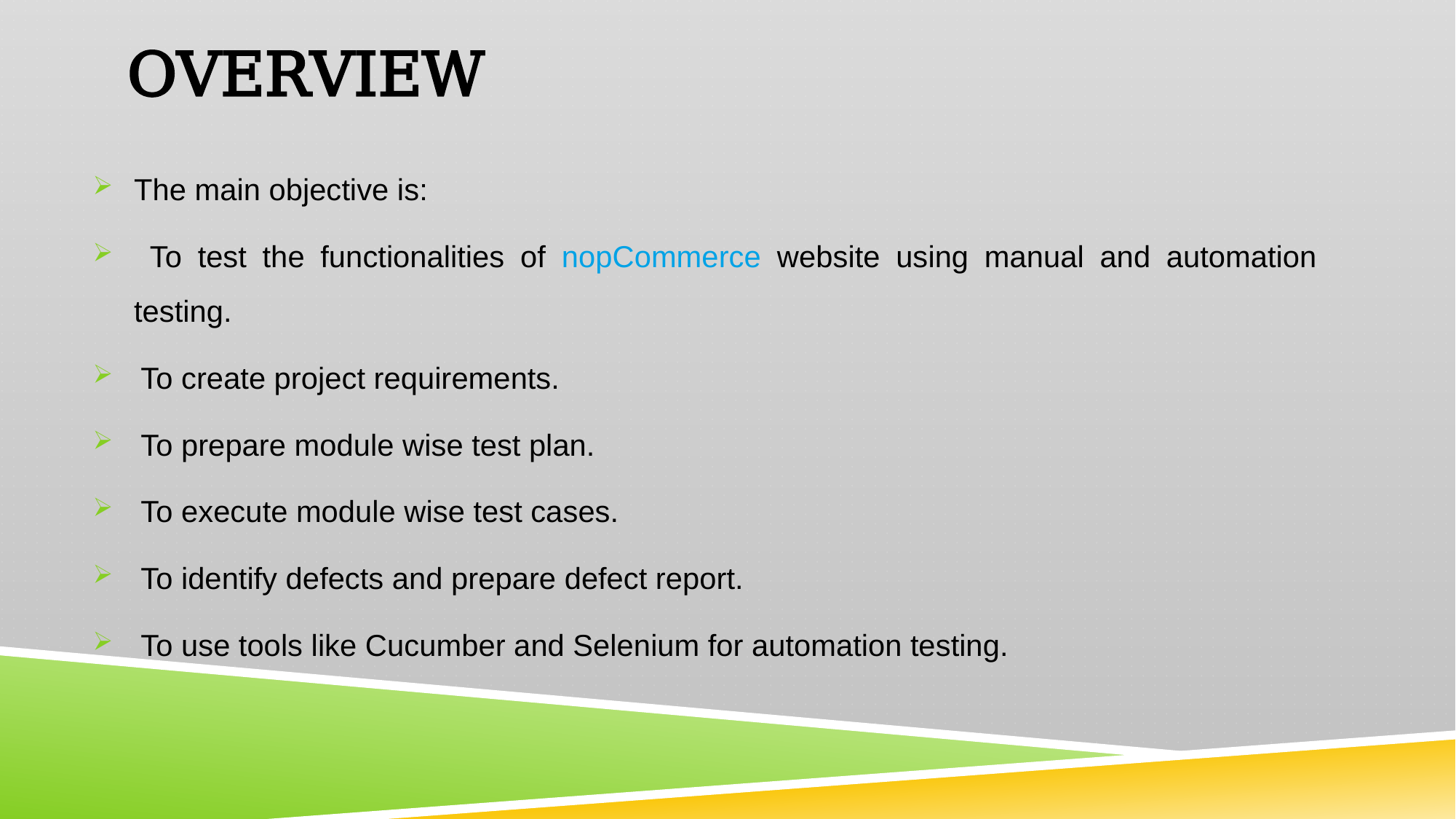

# Overview
The main objective is:
 To test the functionalities of nopCommerce website using manual and automation testing.
To create project requirements.
To prepare module wise test plan.
To execute module wise test cases.
To identify defects and prepare defect report.
To use tools like Cucumber and Selenium for automation testing.